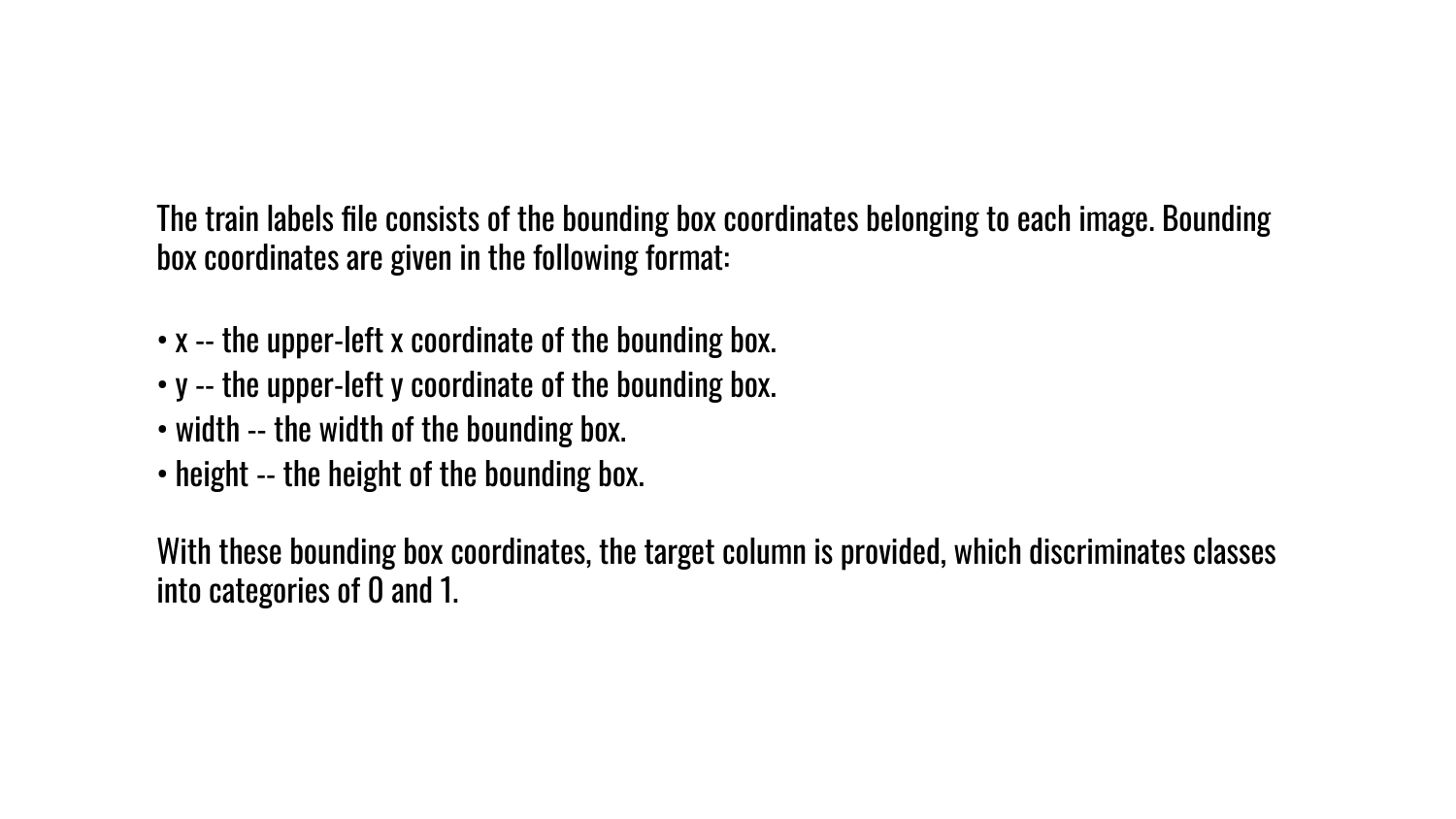

The train labels file consists of the bounding box coordinates belonging to each image. Bounding box coordinates are given in the following format:

• x -- the upper-left x coordinate of the bounding box.
• y -- the upper-left y coordinate of the bounding box.
• width -- the width of the bounding box.
• height -- the height of the bounding box.

With these bounding box coordinates, the target column is provided, which discriminates classes into categories of 0 and 1.